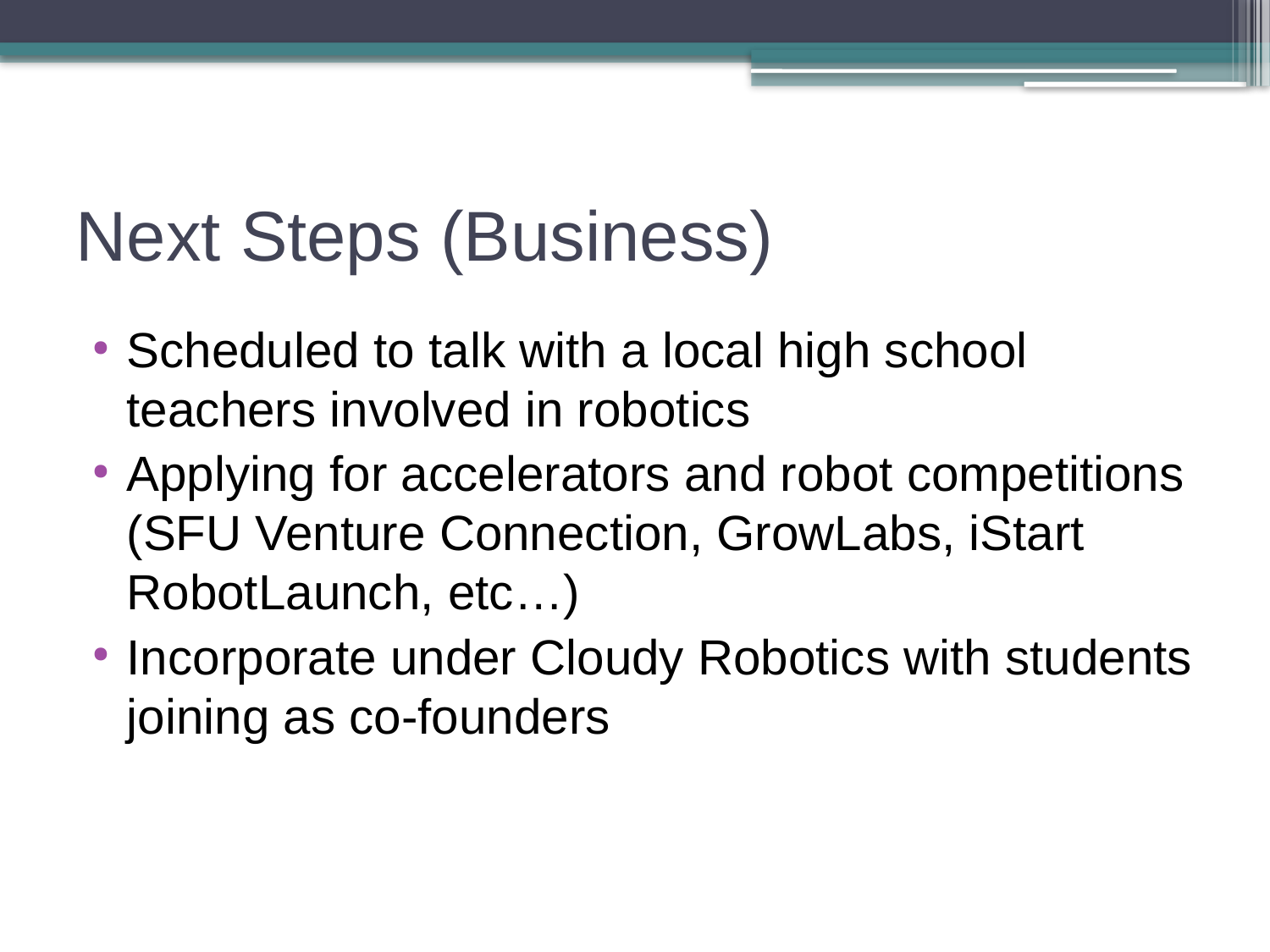

# Next Steps (Business)
Scheduled to talk with a local high school teachers involved in robotics
Applying for accelerators and robot competitions (SFU Venture Connection, GrowLabs, iStart RobotLaunch, etc…)
Incorporate under Cloudy Robotics with students joining as co-founders